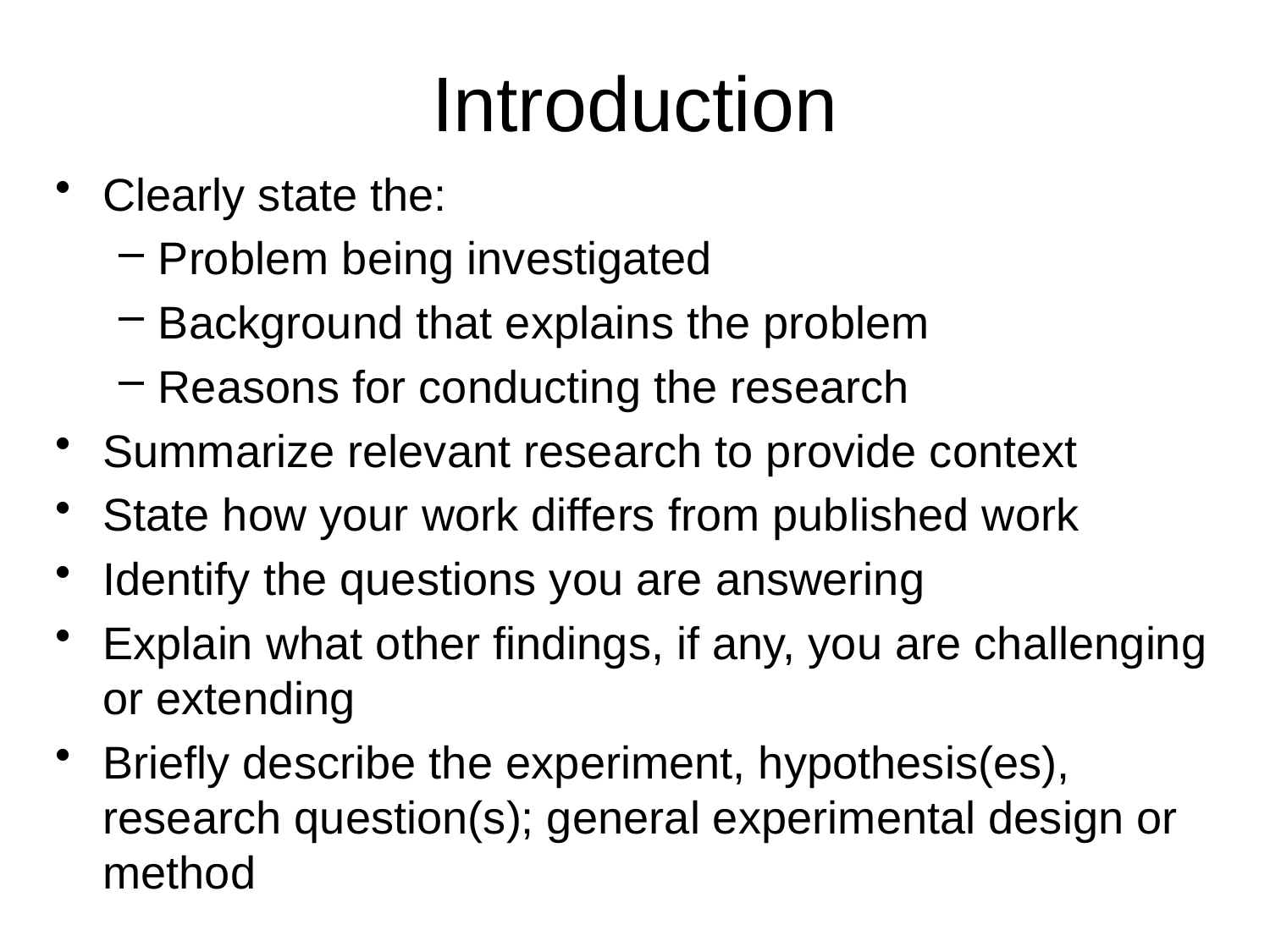

# Introduction
Clearly state the:
Problem being investigated
Background that explains the problem
Reasons for conducting the research
Summarize relevant research to provide context
State how your work differs from published work
Identify the questions you are answering
Explain what other findings, if any, you are challenging or extending
Briefly describe the experiment, hypothesis(es), research question(s); general experimental design or method